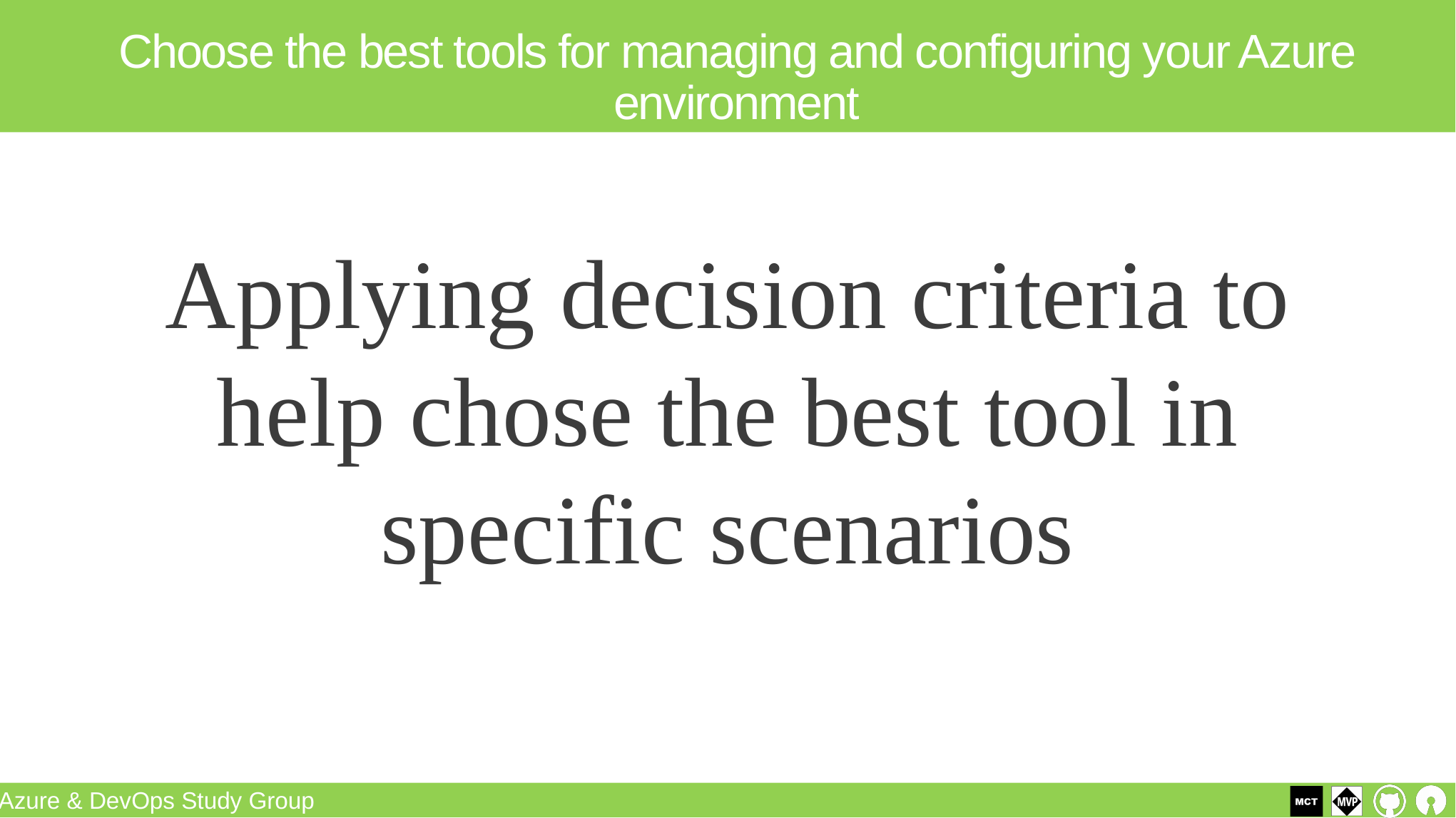

# Choose the best tools for managing and configuring your Azure environment
Applying decision criteria to help chose the best tool in specific scenarios